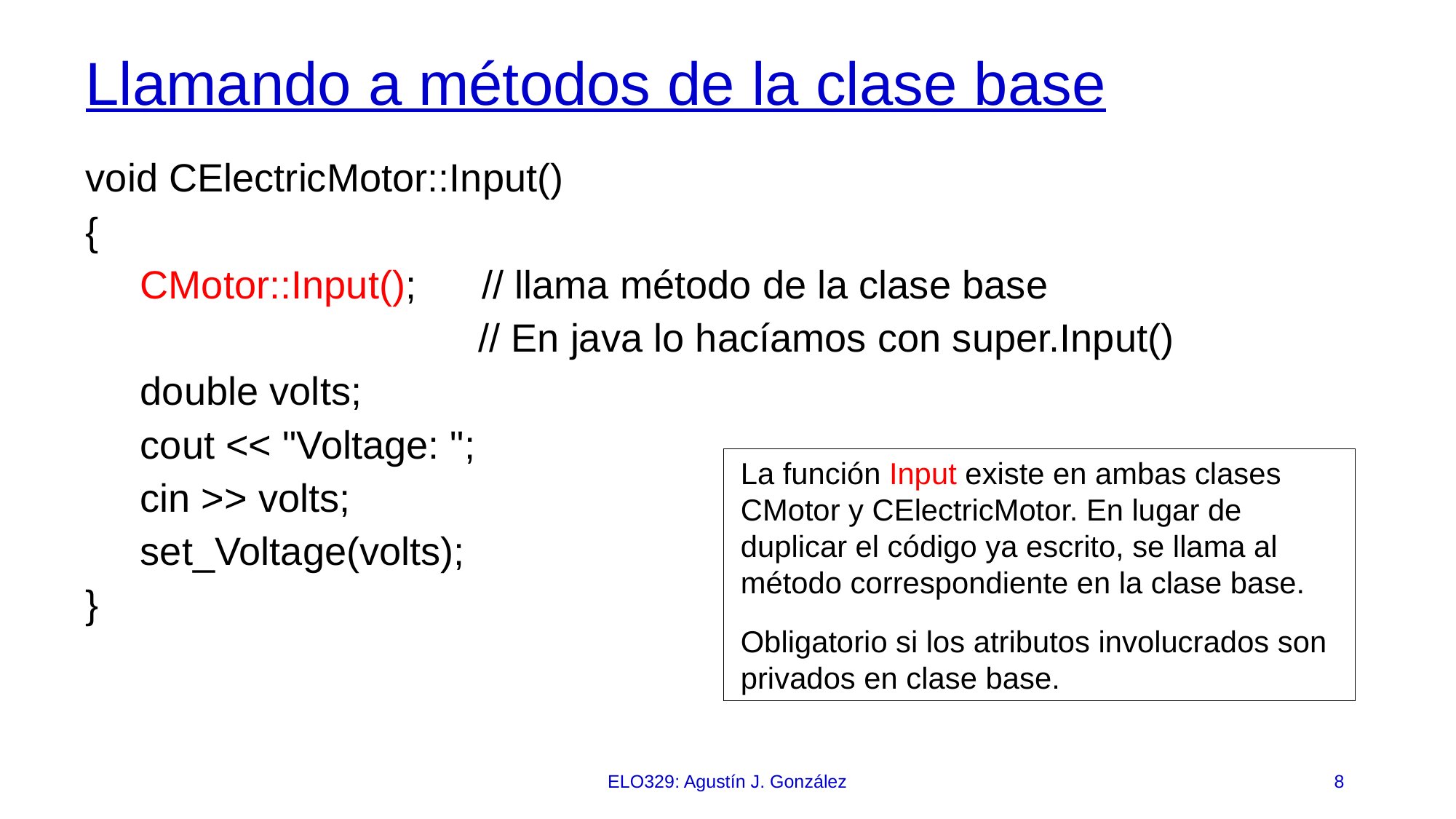

# Llamando a métodos de la clase base
void CElectricMotor::Input()‏
{
     CMotor::Input();      // llama método de la clase base
                                    // En java lo hacíamos con super.Input()‏
     double volts;
     cout << "Voltage: ";
     cin >> volts;
     set_Voltage(volts);
}
La función Input existe en ambas clases CMotor y CElectricMotor. En lugar de duplicar el código ya escrito, se llama al método correspondiente en la clase base.
Obligatorio si los atributos involucrados son privados en clase base.
ELO329: Agustín J. González
8